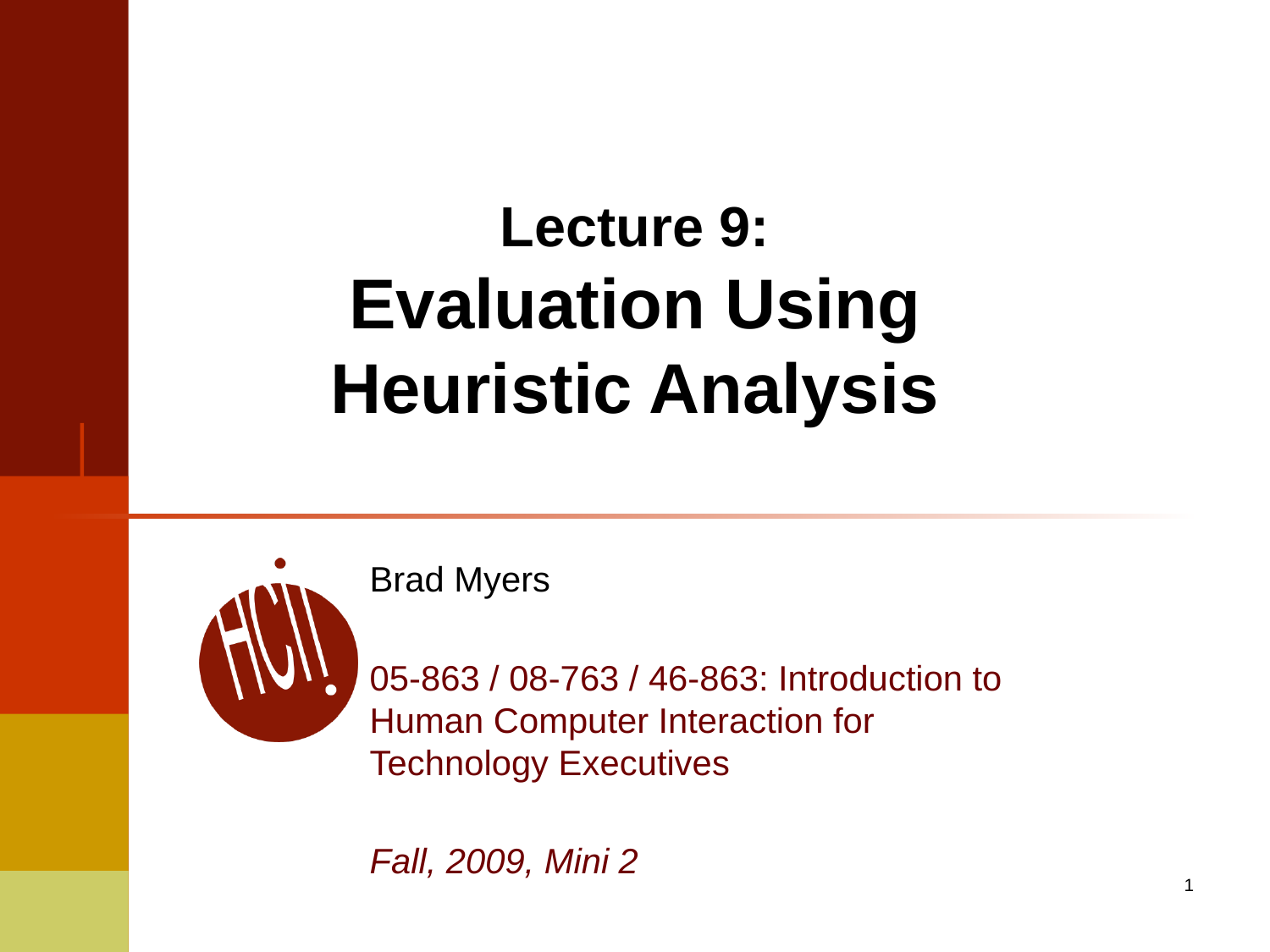

# Lecture 9: Evaluation Using Heuristic Analysis
Brad Myers

05-863 / 08-763 / 46-863: Introduction to
Human Computer Interaction for
Technology Executives

Fall, 2009, Mini 2
1